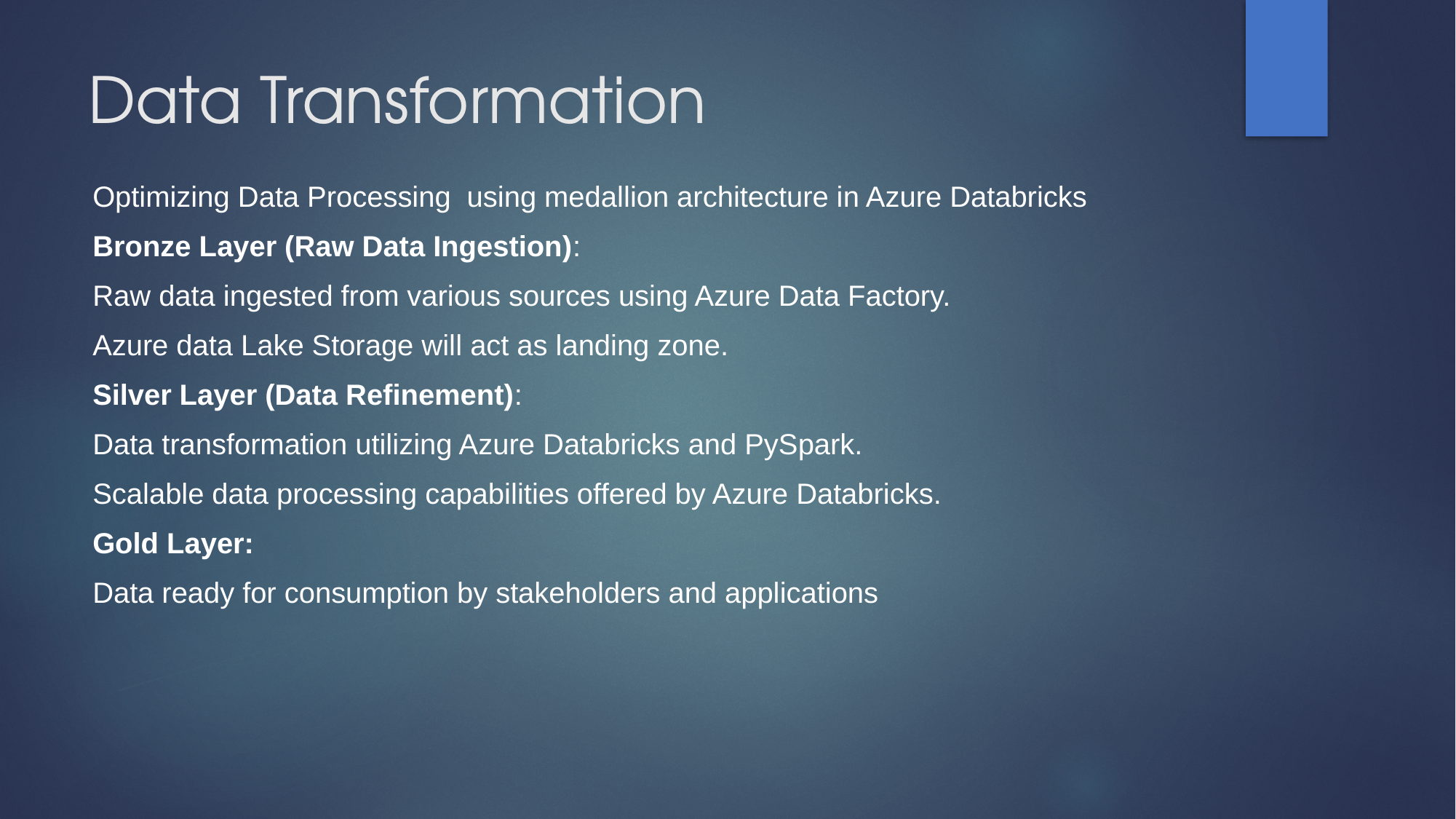

# Data Transformation
Optimizing Data Processing  using medallion architecture in Azure Databricks
Bronze Layer (Raw Data Ingestion):
Raw data ingested from various sources using Azure Data Factory.
Azure data Lake Storage will act as landing zone.
Silver Layer (Data Refinement):
Data transformation utilizing Azure Databricks and PySpark.
Scalable data processing capabilities offered by Azure Databricks.
Gold Layer:
Data ready for consumption by stakeholders and applications